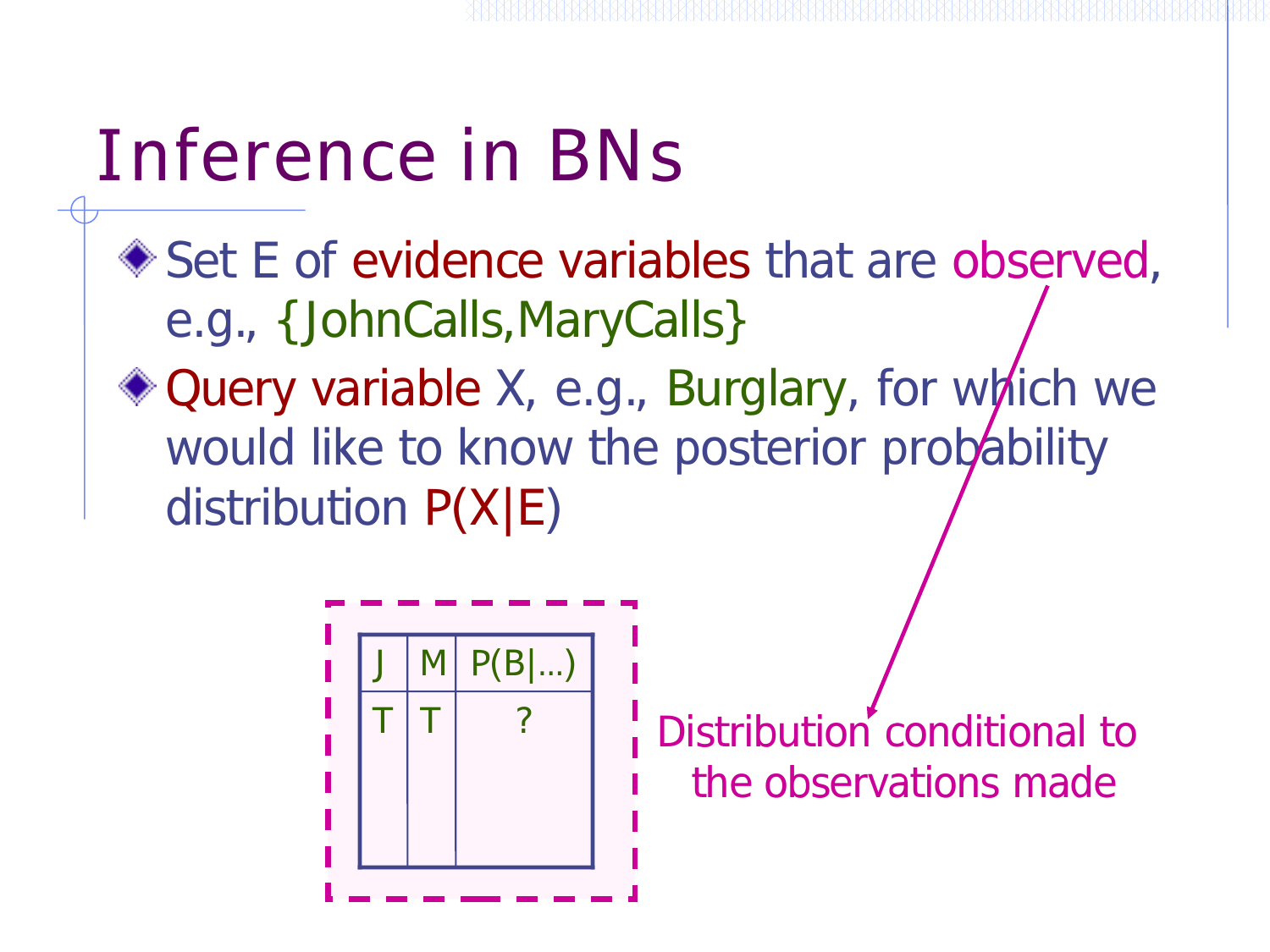

# Inference in BNs
Set E of evidence variables that are observed, e.g., {JohnCalls,MaryCalls}
Query variable X, e.g., Burglary, for which we would like to know the posterior probability distribution P(X|E)

Distribution conditional to
the observations made
J

M

P(B|…)

T

T
?